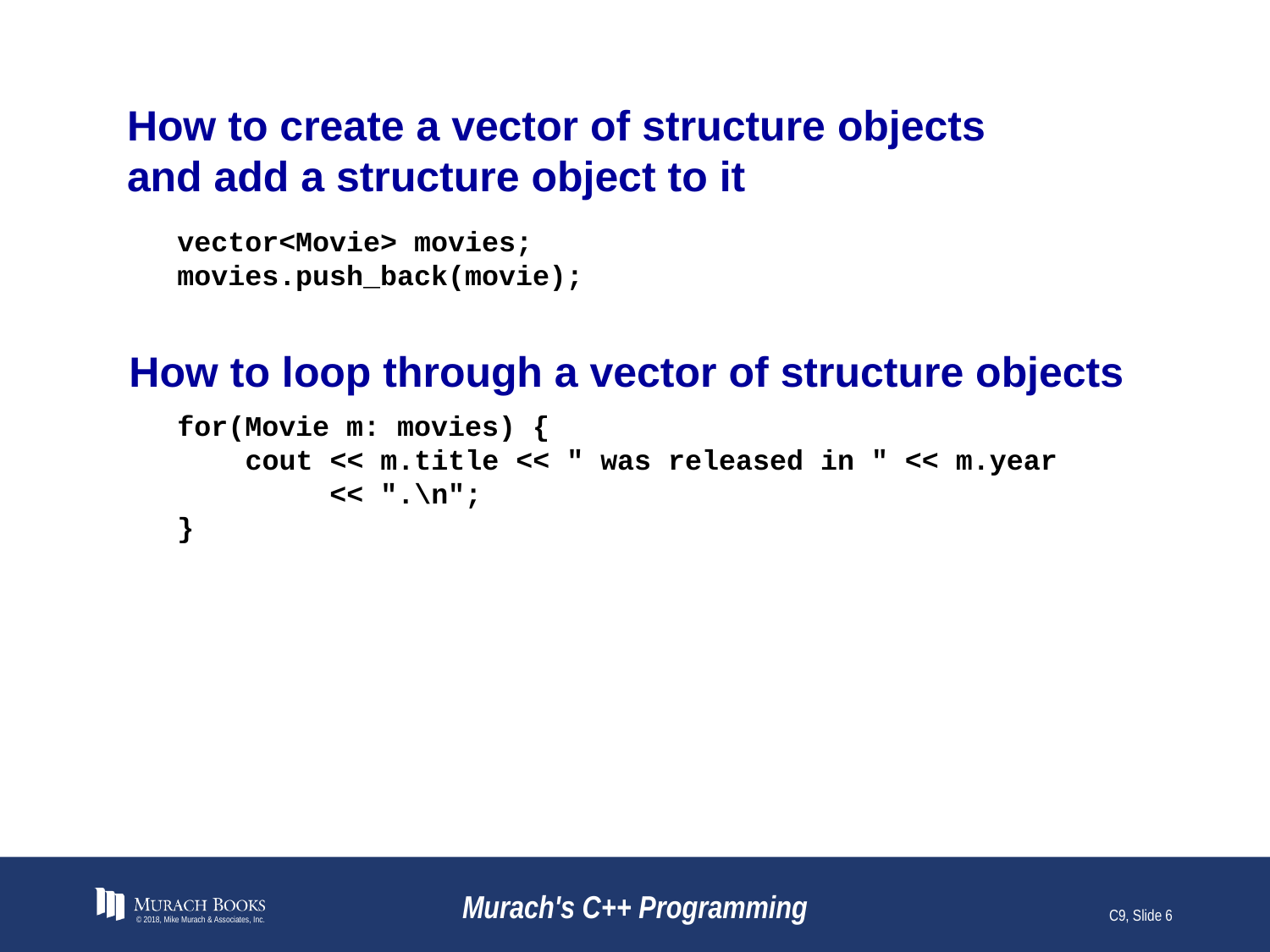

# How to create a vector of structure objects and add a structure object to it
vector<Movie> movies;
movies.push_back(movie);

How to loop through a vector of structure objects

for(Movie m: movies) {
    cout << m.title << " was released in " << m.year
         << ".\n";
}

© 2018, Mike Murach & Associates, Inc.
Murach's C++ Programming

C9, Slide 6